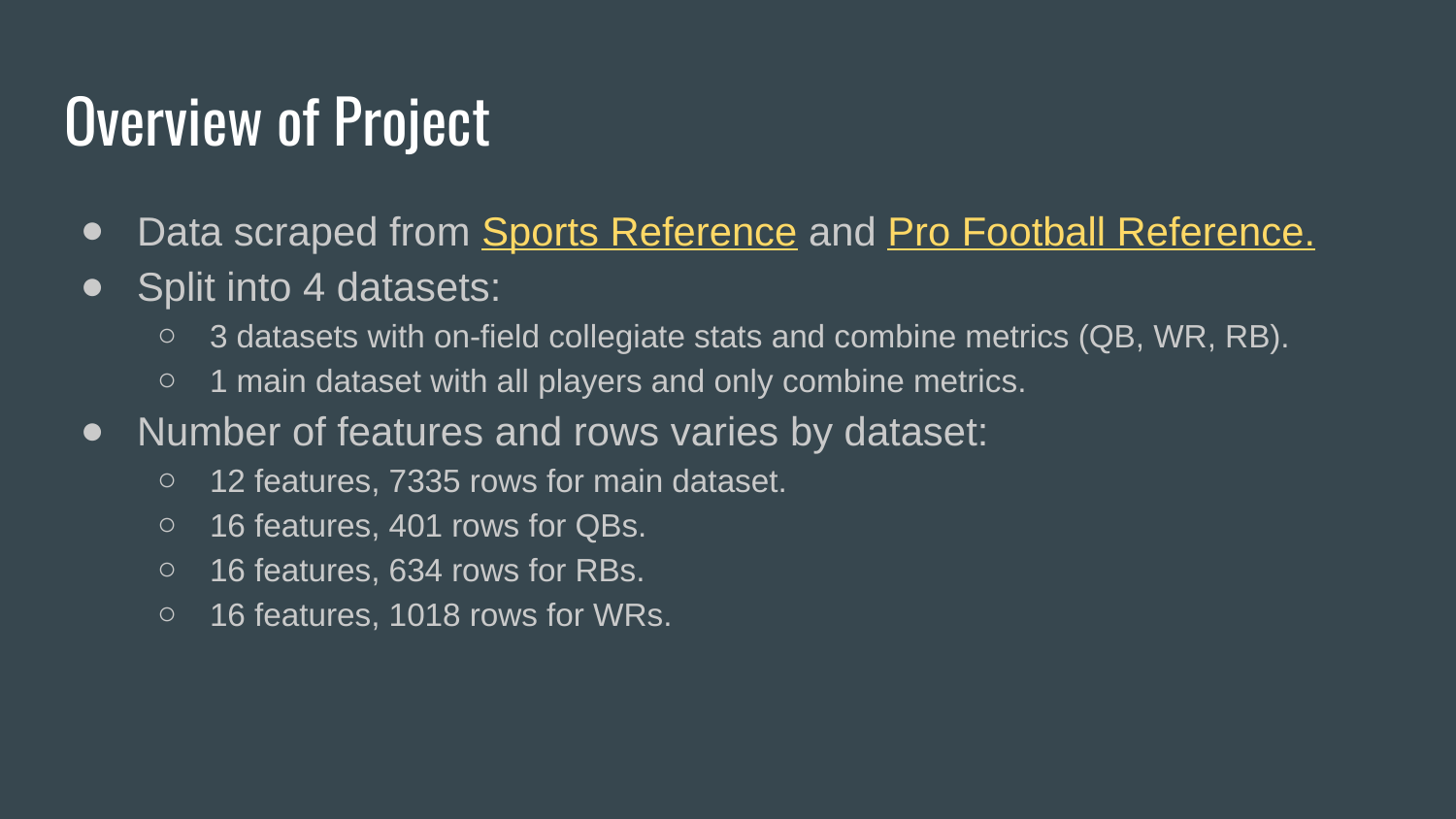

# Overview of Project
Data scraped from Sports Reference and Pro Football Reference.
Split into 4 datasets:
3 datasets with on-field collegiate stats and combine metrics (QB, WR, RB).
1 main dataset with all players and only combine metrics.
Number of features and rows varies by dataset:
12 features, 7335 rows for main dataset.
16 features, 401 rows for QBs.
16 features, 634 rows for RBs.
16 features, 1018 rows for WRs.